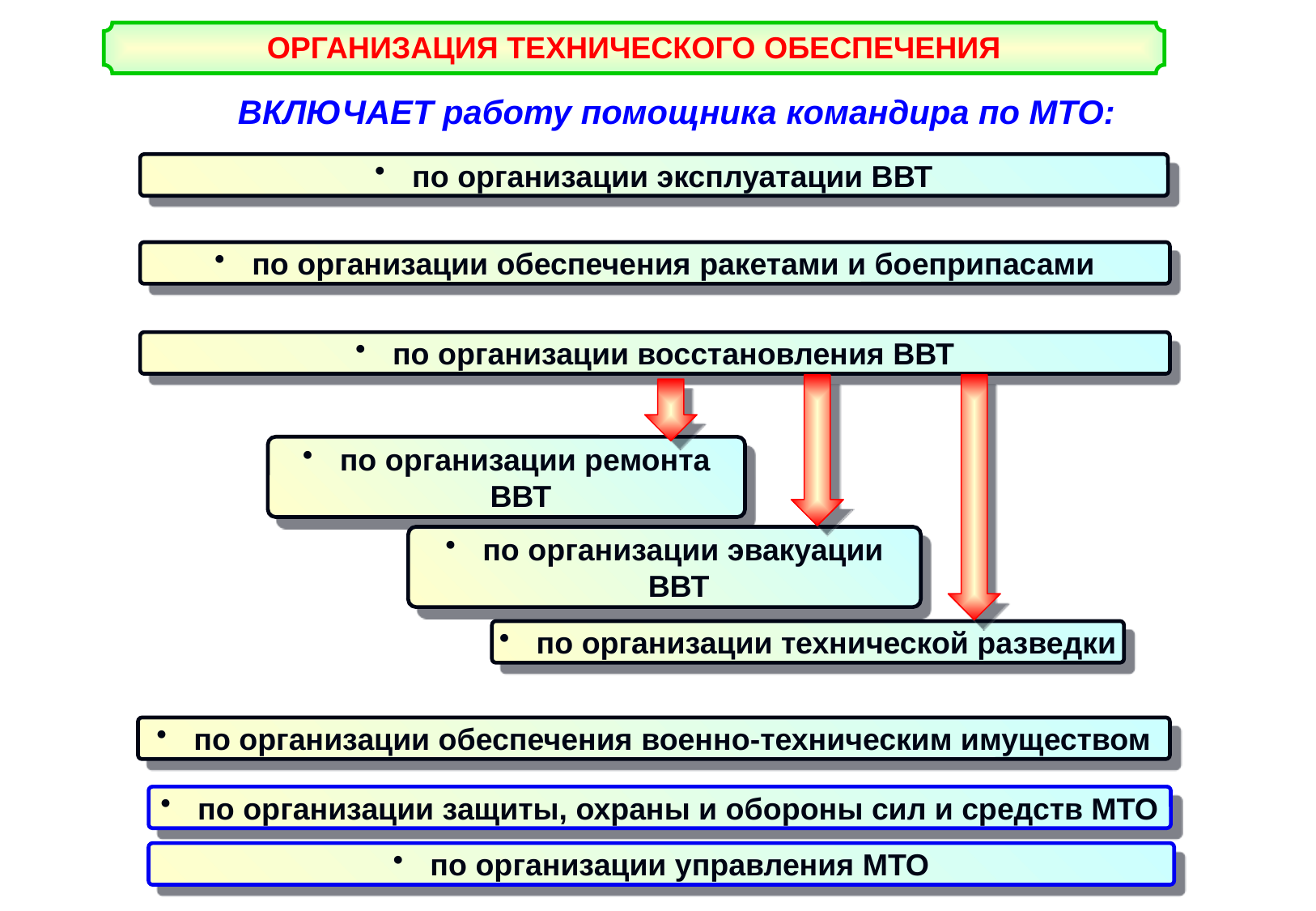

ОРГАНИЗАЦИЯ ТЕХНИЧЕСКОГО ОБЕСПЕЧЕНИЯ
ВКЛЮЧАЕТ работу помощника командира по МТО:
 по организации эксплуатации ВВТ
 по организации обеспечения ракетами и боеприпасами
 по организации восстановления ВВТ

 по организации ремонта ВВТ
 по организации эвакуации ВВТ
 по организации технической разведки
 по организации обеспечения военно-техническим имуществом
 по организации защиты, охраны и обороны сил и средств МТО
 по организации управления МТО